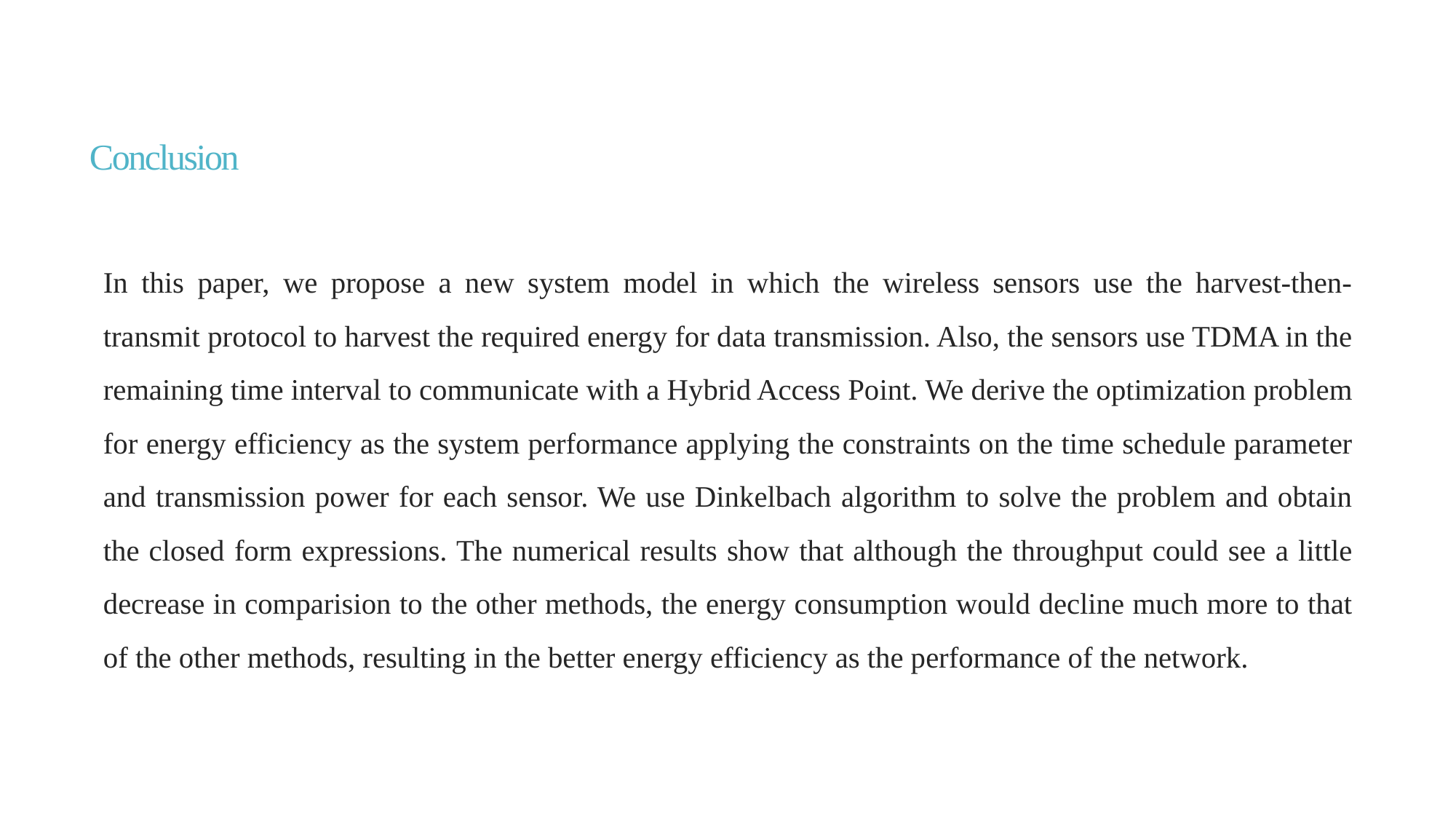

# Conclusion
In this paper, we propose a new system model in which the wireless sensors use the harvest-then-transmit protocol to harvest the required energy for data transmission. Also, the sensors use TDMA in the remaining time interval to communicate with a Hybrid Access Point. We derive the optimization problem for energy efficiency as the system performance applying the constraints on the time schedule parameter and transmission power for each sensor. We use Dinkelbach algorithm to solve the problem and obtain the closed form expressions. The numerical results show that although the throughput could see a little decrease in comparision to the other methods, the energy consumption would decline much more to that of the other methods, resulting in the better energy efficiency as the performance of the network.